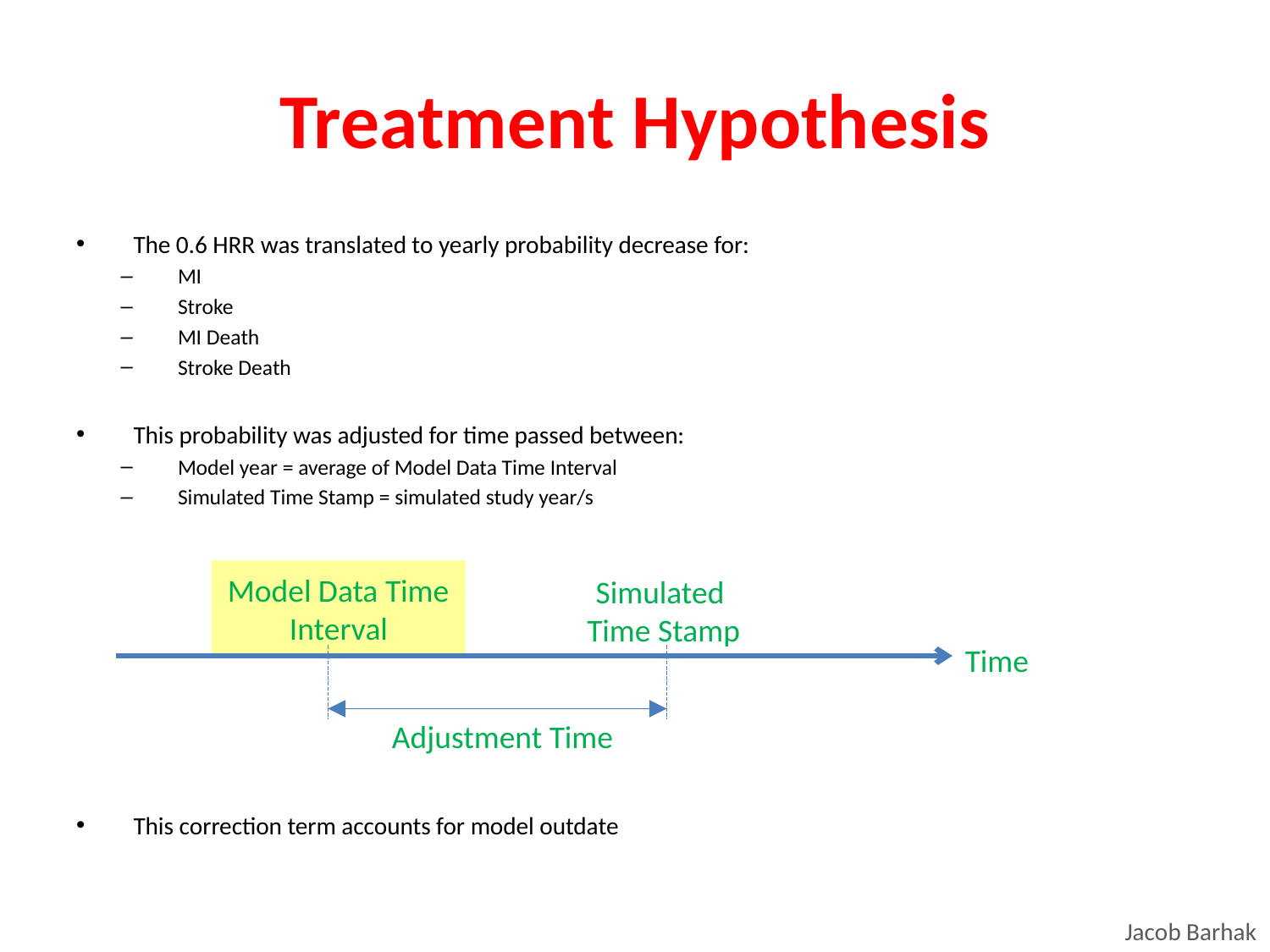

# Treatment Hypothesis
The 0.6 HRR was translated to yearly probability decrease for:
MI
Stroke
MI Death
Stroke Death

This probability was adjusted for time passed between:
Model year = average of Model Data Time Interval
Simulated Time Stamp = simulated study year/s

This correction term accounts for model outdate
Model Data Time Interval
Simulated
Time Stamp
Time
Adjustment Time